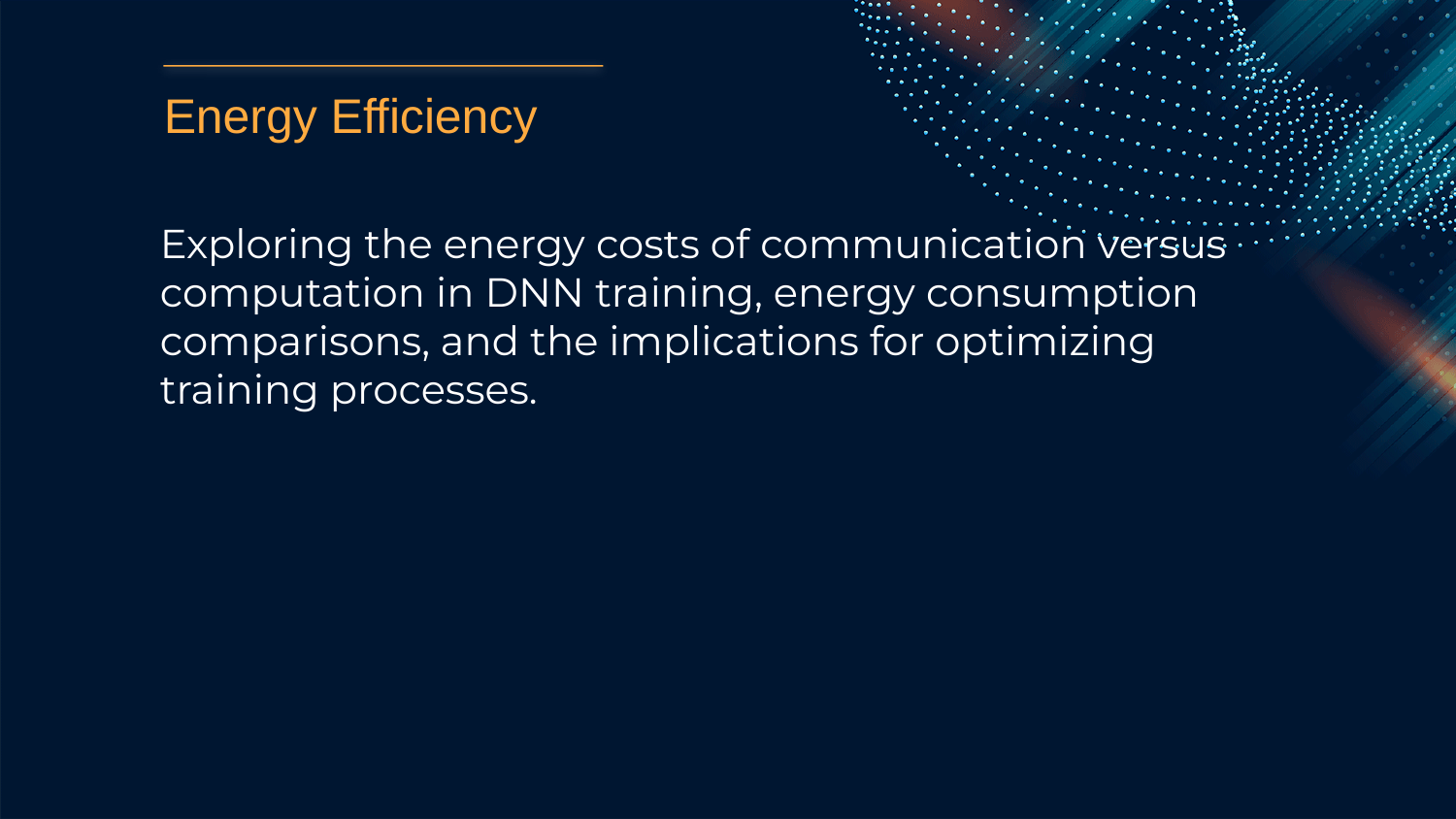

Energy Efficiency
Exploring the energy costs of communication versus computation in DNN training, energy consumption comparisons, and the implications for optimizing training processes.